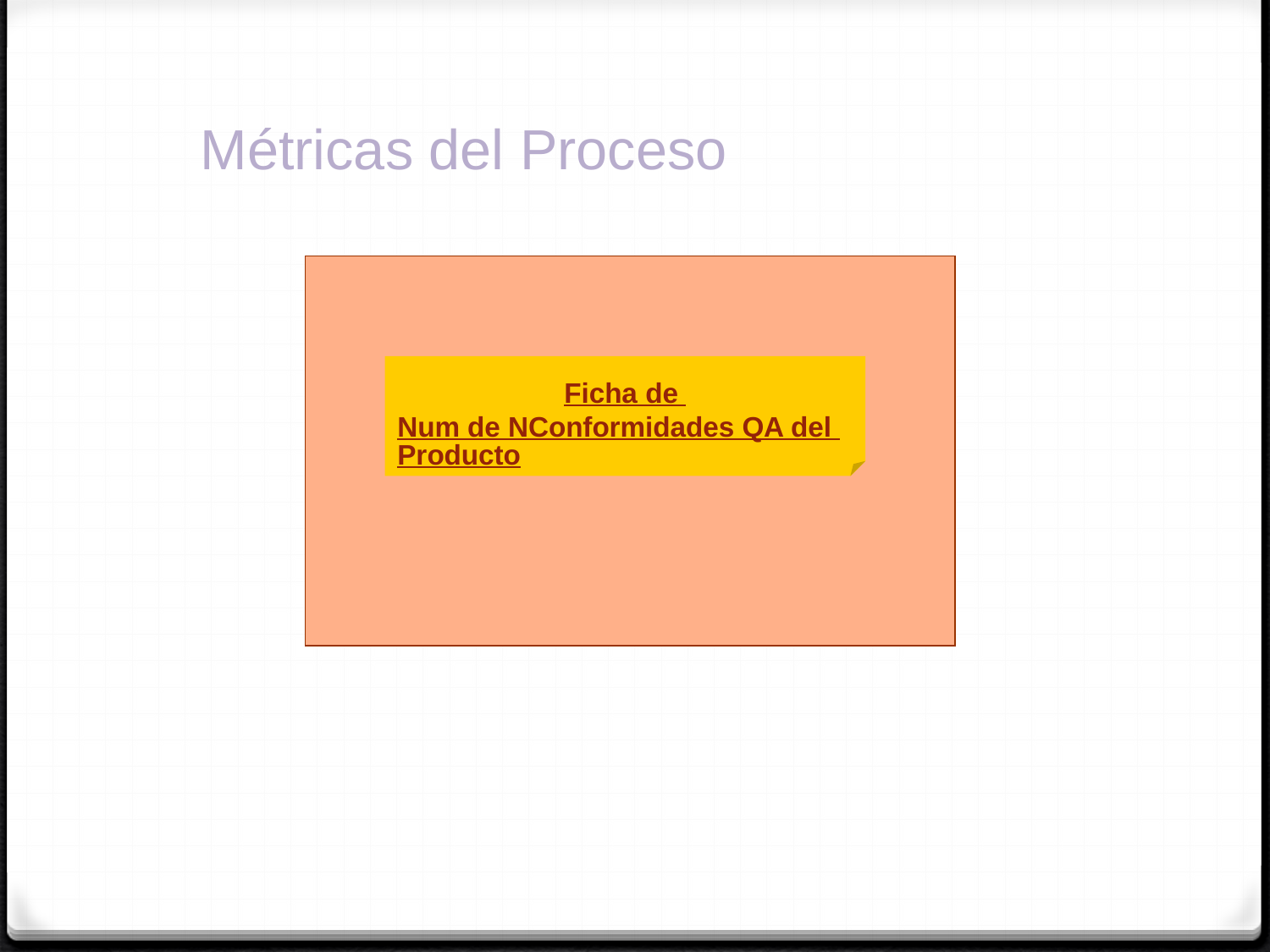

Métricas del Proceso

Ficha de Num de NConformidades QA del Producto